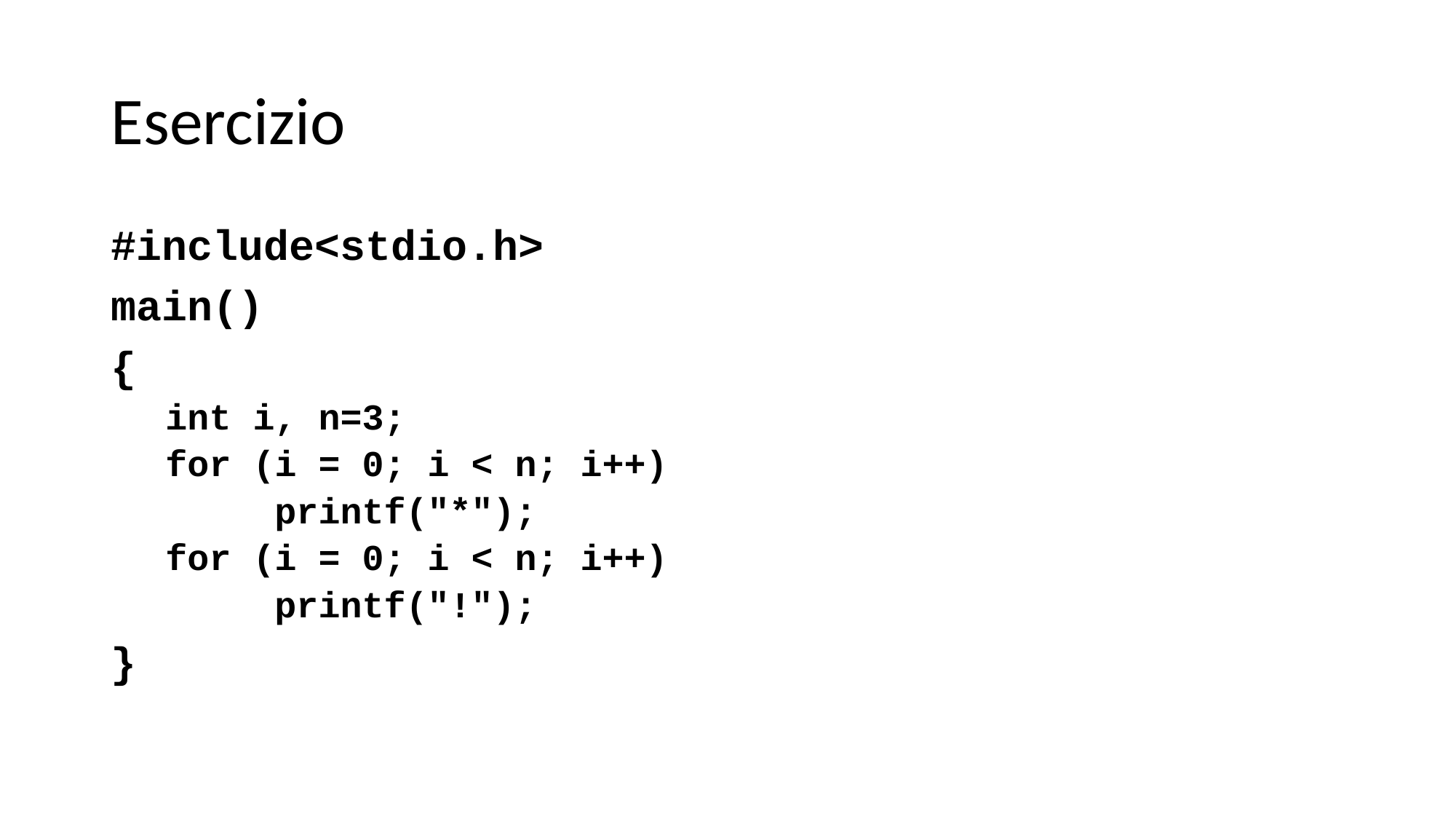

# Esercizio
#include<stdio.h>
main()
{
int i, n=3;
for (i = 0; i < n; i++)
	printf("*");
for (i = 0; i < n; i++)
	printf("!");
}